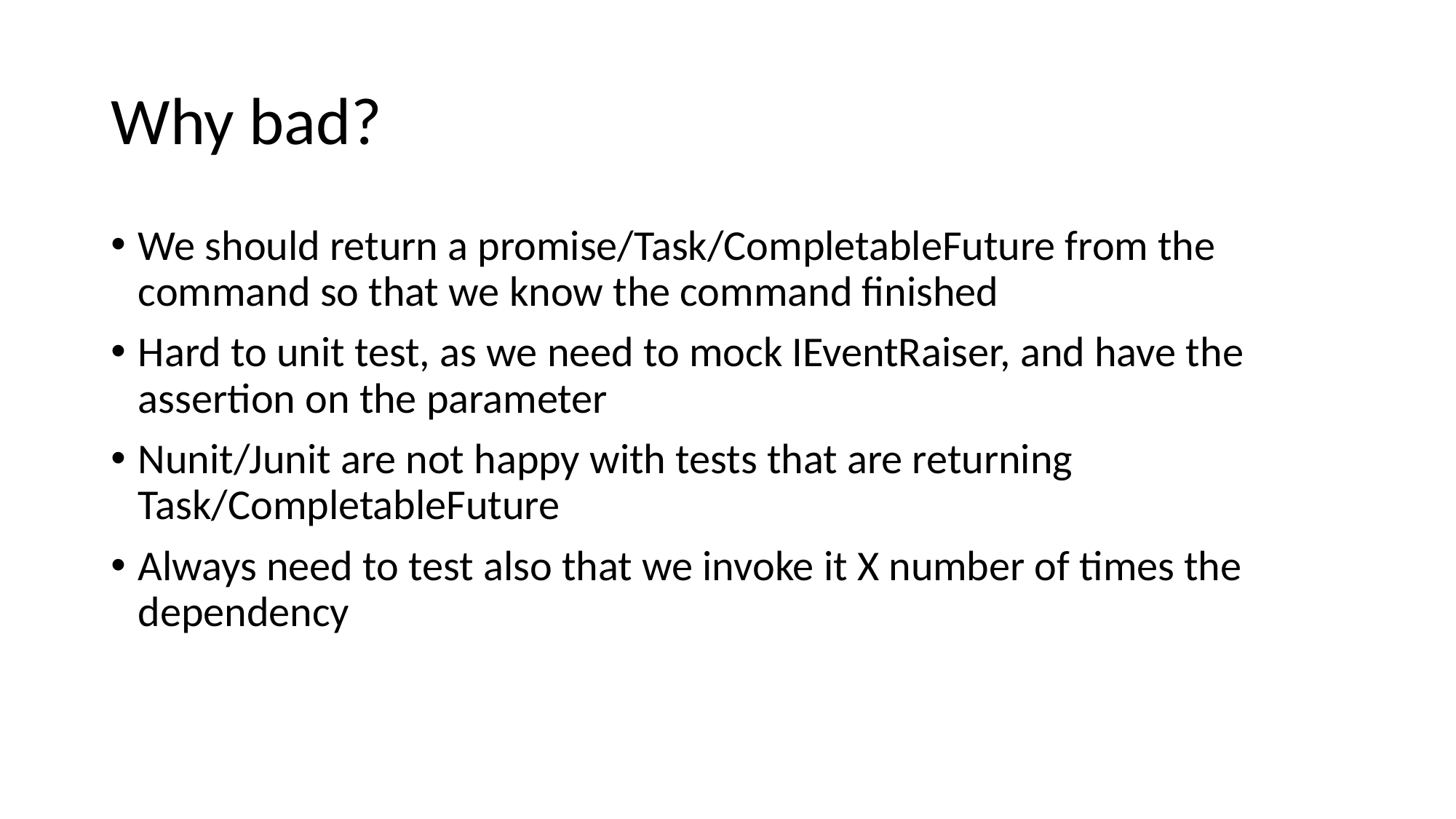

# Why bad?
We should return a promise/Task/CompletableFuture from the command so that we know the command finished
Hard to unit test, as we need to mock IEventRaiser, and have the assertion on the parameter
Nunit/Junit are not happy with tests that are returning Task/CompletableFuture
Always need to test also that we invoke it X number of times the dependency